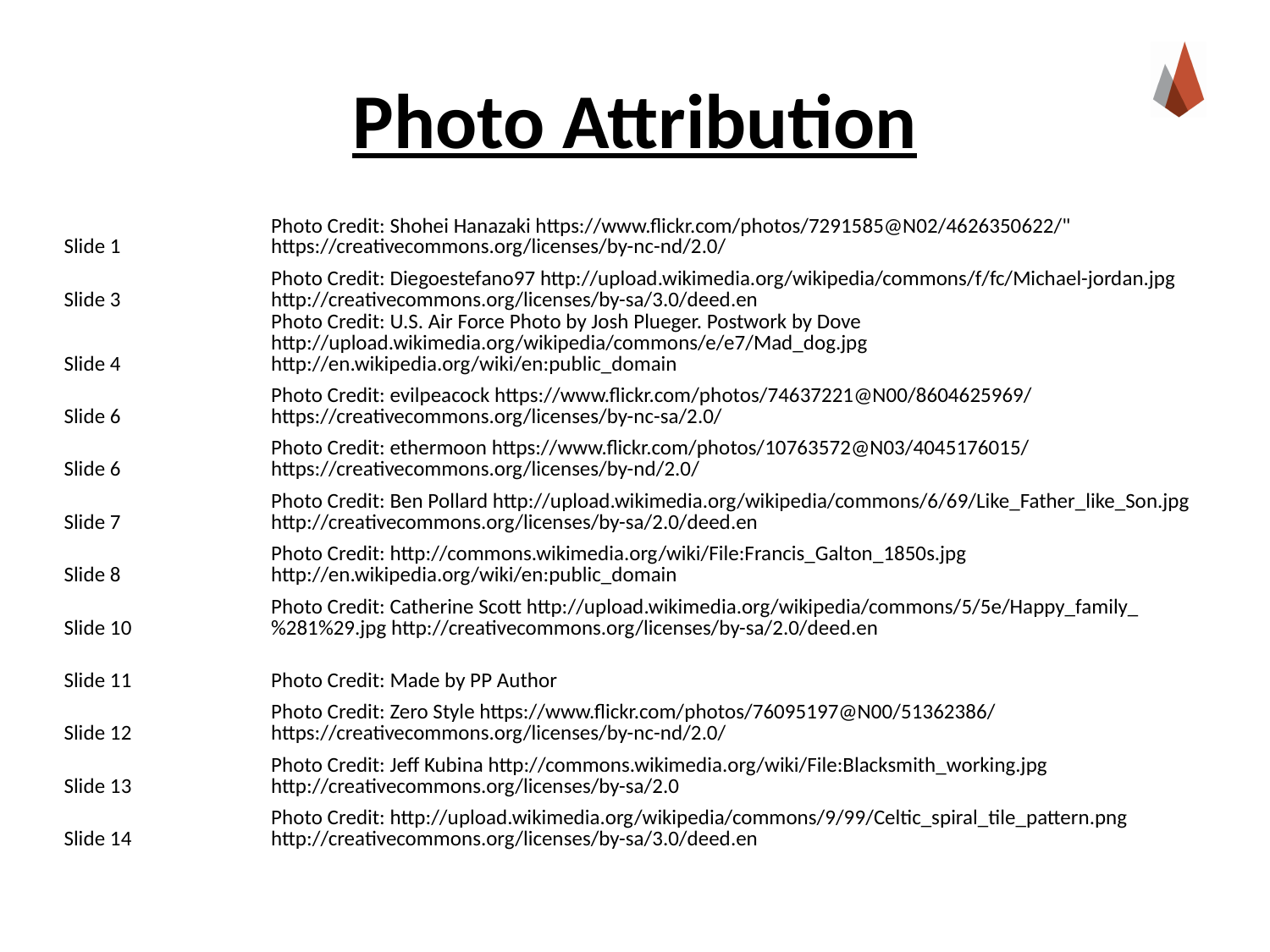

# Photo Attribution
| Slide 1 | Photo Credit: Shohei Hanazaki https://www.flickr.com/photos/7291585@N02/4626350622/" https://creativecommons.org/licenses/by-nc-nd/2.0/ |
| --- | --- |
| Slide 3 | Photo Credit: Diegoestefano97 http://upload.wikimedia.org/wikipedia/commons/f/fc/Michael-jordan.jpg http://creativecommons.org/licenses/by-sa/3.0/deed.en |
| Slide 4 | Photo Credit: U.S. Air Force Photo by Josh Plueger. Postwork by Dove http://upload.wikimedia.org/wikipedia/commons/e/e7/Mad\_dog.jpg http://en.wikipedia.org/wiki/en:public\_domain |
| Slide 6 | Photo Credit: evilpeacock https://www.flickr.com/photos/74637221@N00/8604625969/ https://creativecommons.org/licenses/by-nc-sa/2.0/ |
| Slide 6 | Photo Credit: ethermoon https://www.flickr.com/photos/10763572@N03/4045176015/ https://creativecommons.org/licenses/by-nd/2.0/ |
| Slide 7 | Photo Credit: Ben Pollard http://upload.wikimedia.org/wikipedia/commons/6/69/Like\_Father\_like\_Son.jpg http://creativecommons.org/licenses/by-sa/2.0/deed.en |
| Slide 8 | Photo Credit: http://commons.wikimedia.org/wiki/File:Francis\_Galton\_1850s.jpg http://en.wikipedia.org/wiki/en:public\_domain |
| Slide 10 | Photo Credit: Catherine Scott http://upload.wikimedia.org/wikipedia/commons/5/5e/Happy\_family\_%281%29.jpg http://creativecommons.org/licenses/by-sa/2.0/deed.en |
| Slide 11 | Photo Credit: Made by PP Author |
| Slide 12 | Photo Credit: Zero Style https://www.flickr.com/photos/76095197@N00/51362386/ https://creativecommons.org/licenses/by-nc-nd/2.0/ |
| Slide 13 | Photo Credit: Jeff Kubina http://commons.wikimedia.org/wiki/File:Blacksmith\_working.jpg http://creativecommons.org/licenses/by-sa/2.0 |
| Slide 14 | Photo Credit: http://upload.wikimedia.org/wikipedia/commons/9/99/Celtic\_spiral\_tile\_pattern.png http://creativecommons.org/licenses/by-sa/3.0/deed.en |